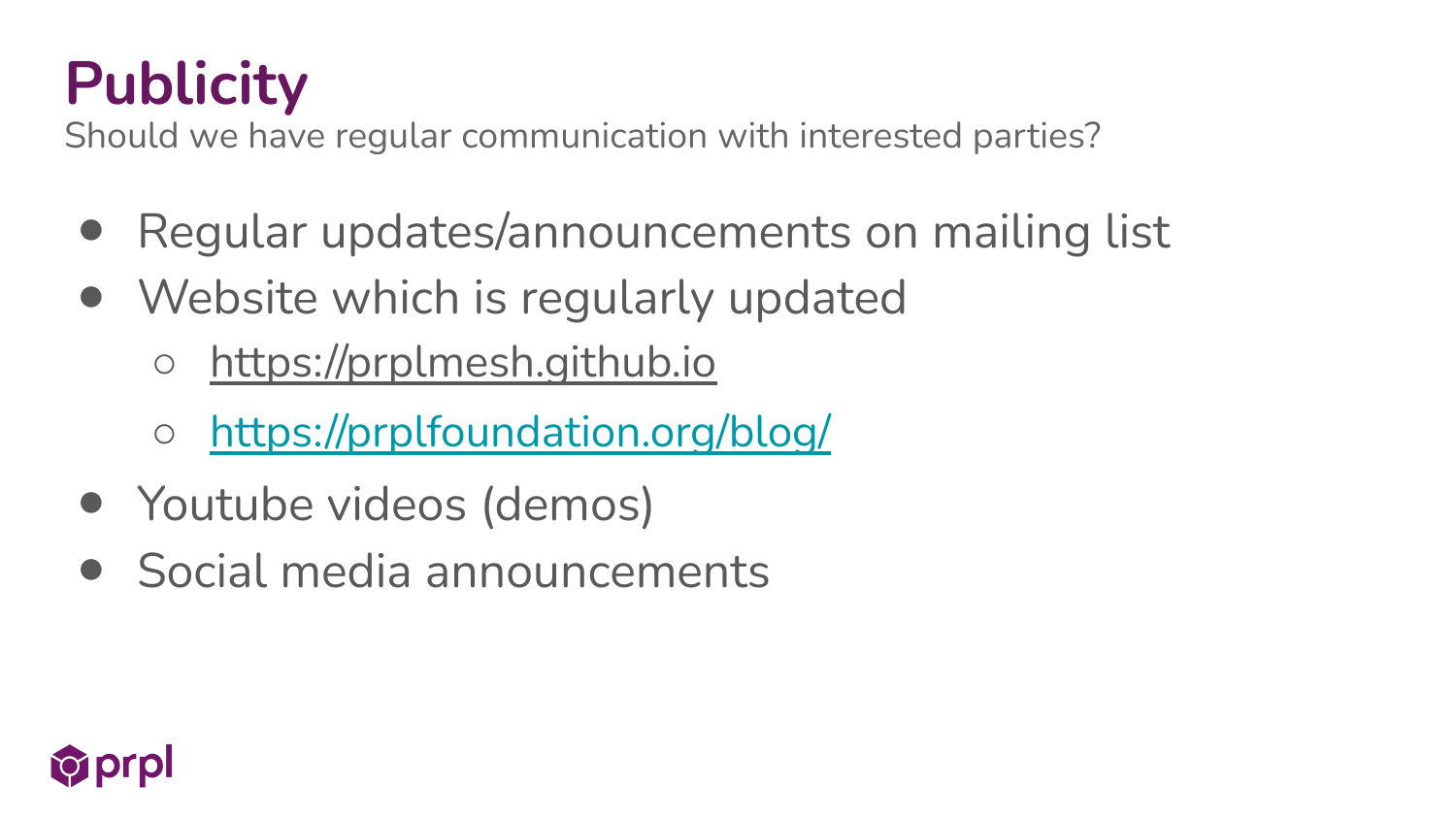

# Publicity
Should we have regular communication with interested parties?
Regular updates/announcements on mailing list
Website which is regularly updated
https://prplmesh.github.io
https://prplfoundation.org/blog/
Youtube videos (demos)
Social media announcements